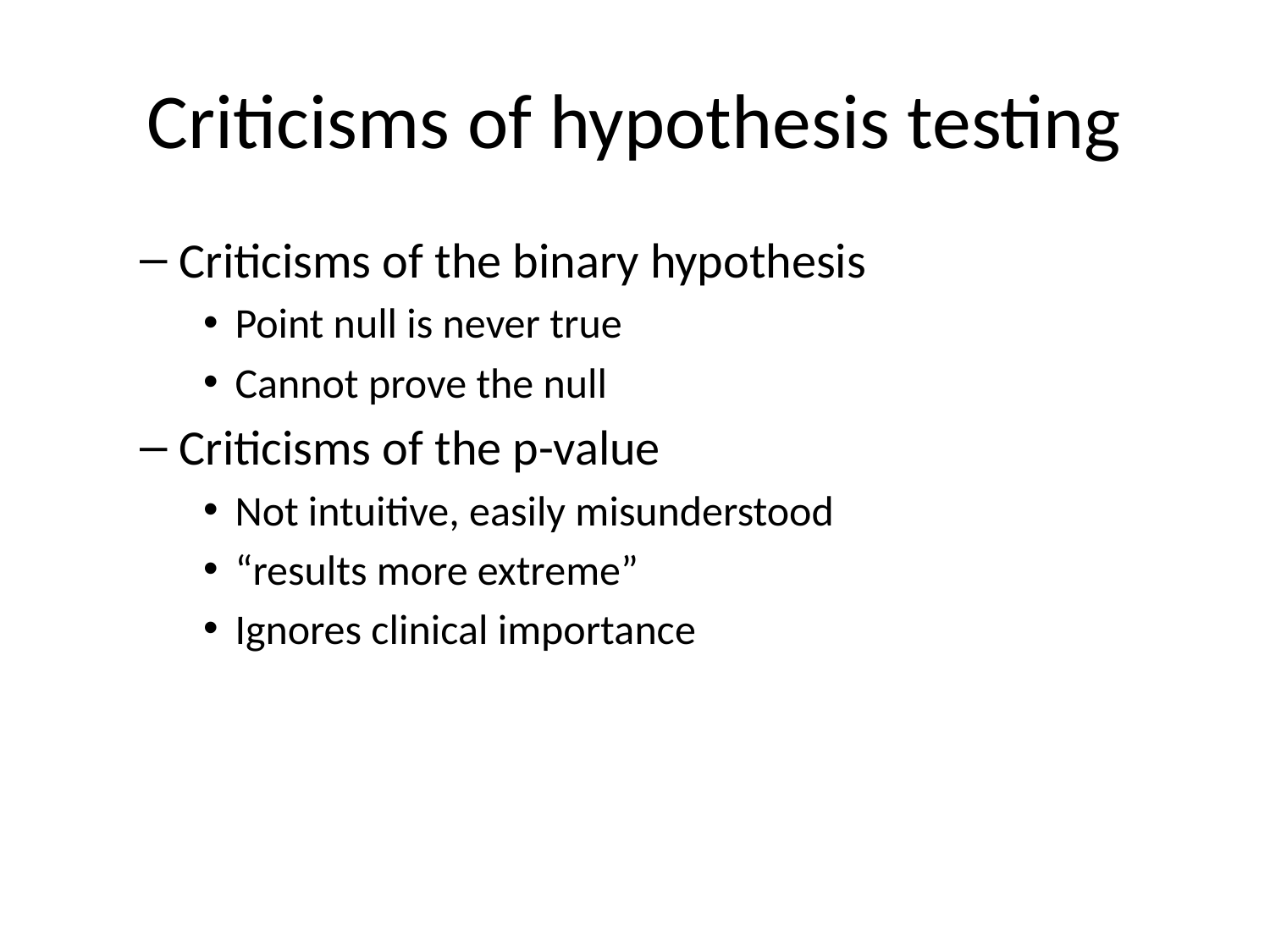

# Criticisms of hypothesis testing
Criticisms of the binary hypothesis
Point null is never true
Cannot prove the null
Criticisms of the p-value
Not intuitive, easily misunderstood
“results more extreme”
Ignores clinical importance